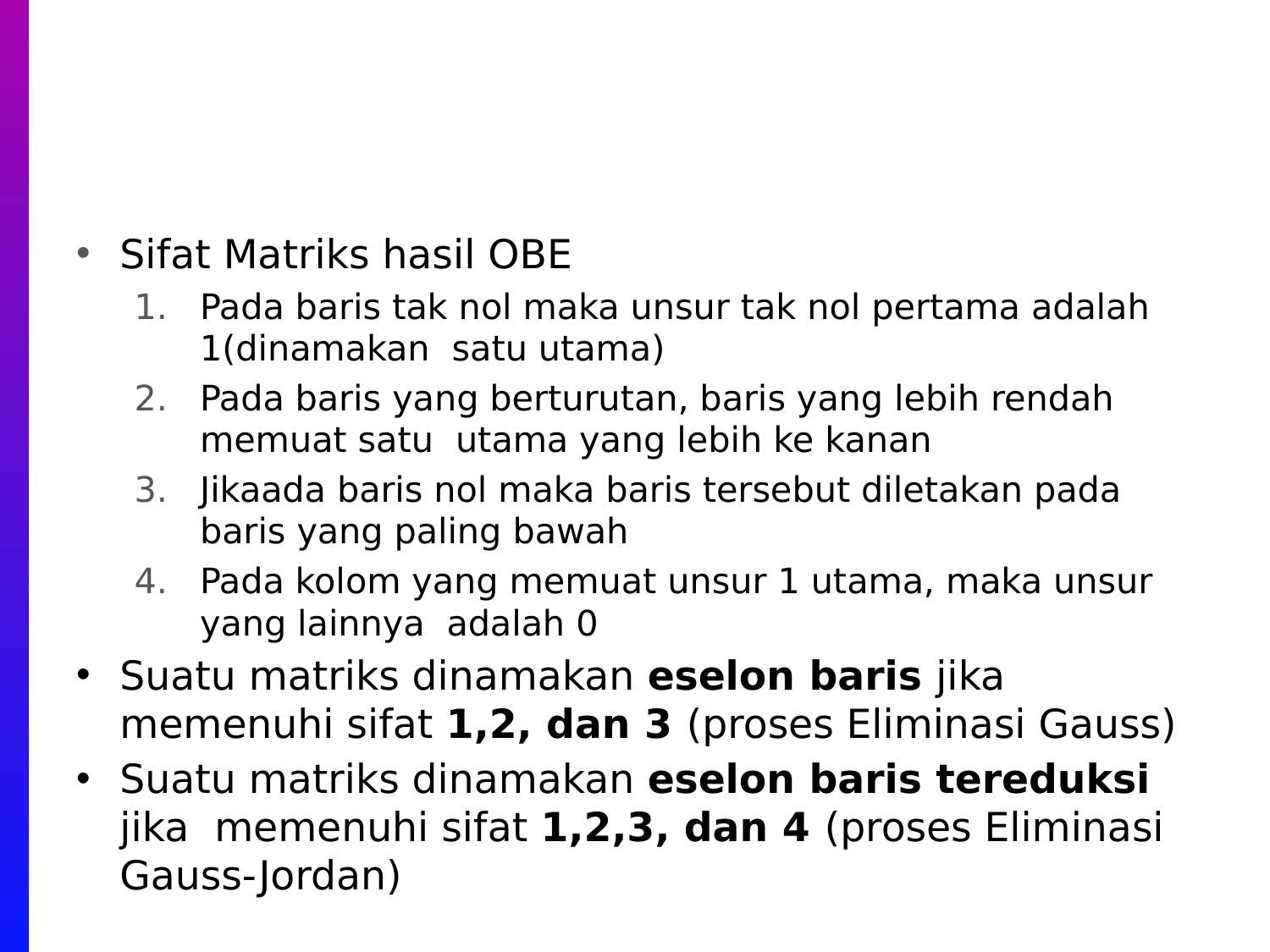

#
Sifat Matriks hasil OBE
Pada baris tak nol maka unsur tak nol pertama adalah 1(dinamakan  satu utama)
Pada baris yang berturutan, baris yang lebih rendah memuat satu  utama yang lebih ke kanan
Jikaada baris nol maka baris tersebut diletakan pada baris yang paling bawah
Pada kolom yang memuat unsur 1 utama, maka unsur yang lainnya  adalah 0
Suatu matriks dinamakan eselon baris jika memenuhi sifat 1,2, dan 3 (proses Eliminasi Gauss)
Suatu matriks dinamakan eselon baris tereduksi jika  memenuhi sifat 1,2,3, dan 4 (proses Eliminasi Gauss-Jordan)